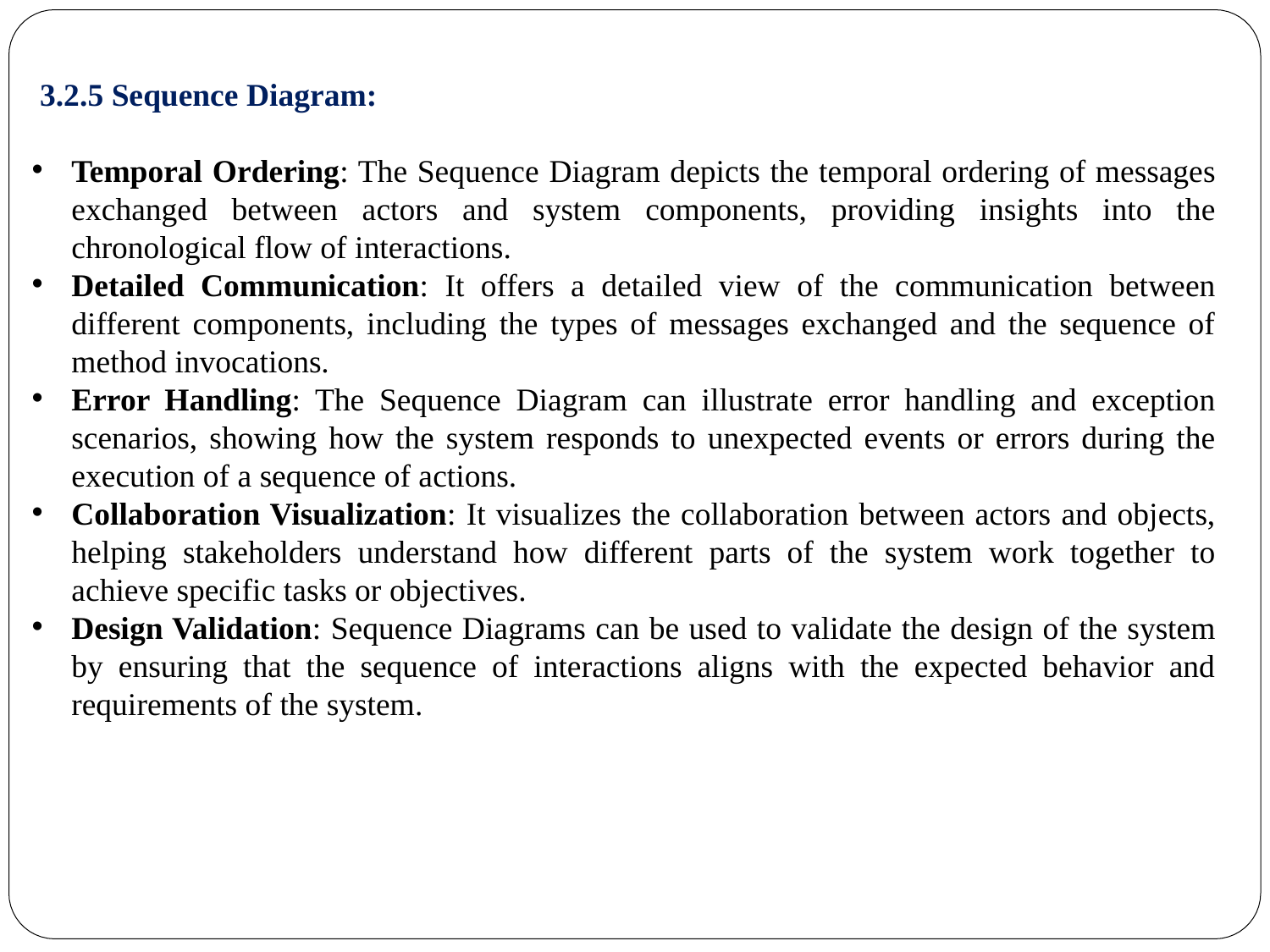

3.2.5 Sequence Diagram:

Temporal Ordering: The Sequence Diagram depicts the temporal ordering of messages exchanged between actors and system components, providing insights into the chronological flow of interactions.
Detailed Communication: It offers a detailed view of the communication between different components, including the types of messages exchanged and the sequence of method invocations.
Error Handling: The Sequence Diagram can illustrate error handling and exception scenarios, showing how the system responds to unexpected events or errors during the execution of a sequence of actions.
Collaboration Visualization: It visualizes the collaboration between actors and objects, helping stakeholders understand how different parts of the system work together to achieve specific tasks or objectives.
Design Validation: Sequence Diagrams can be used to validate the design of the system by ensuring that the sequence of interactions aligns with the expected behavior and requirements of the system.